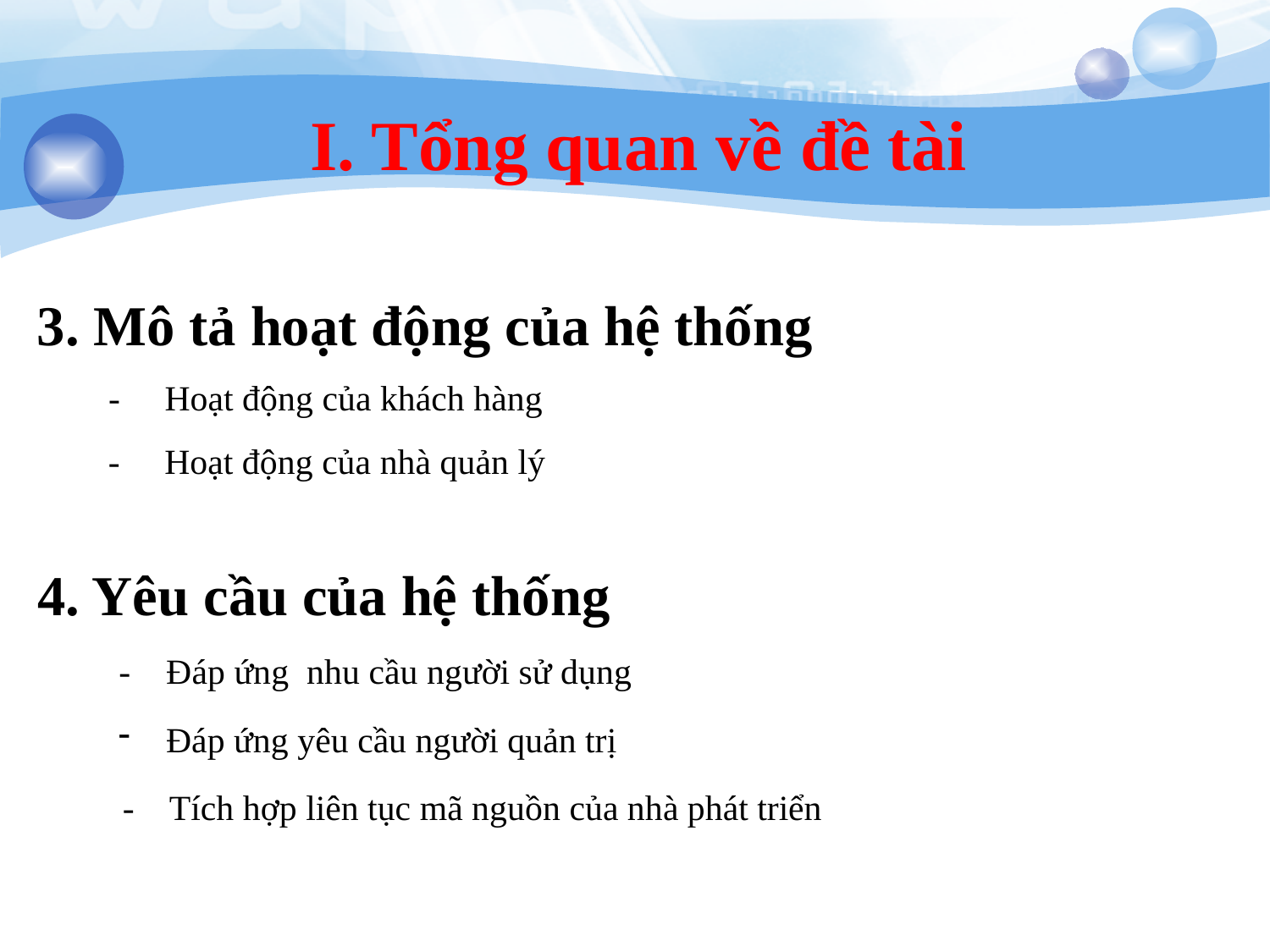

I. Tổng quan về đề tài
3. Mô tả hoạt động của hệ thống
-     Hoạt động của khách hàng
-     Hoạt động của nhà quản lý
4. Yêu cầu của hệ thống
-    Đáp ứng  nhu cầu người sử dụng
Đáp ứng yêu cầu người quản trị
 -    Tích hợp liên tục mã nguồn của nhà phát triển